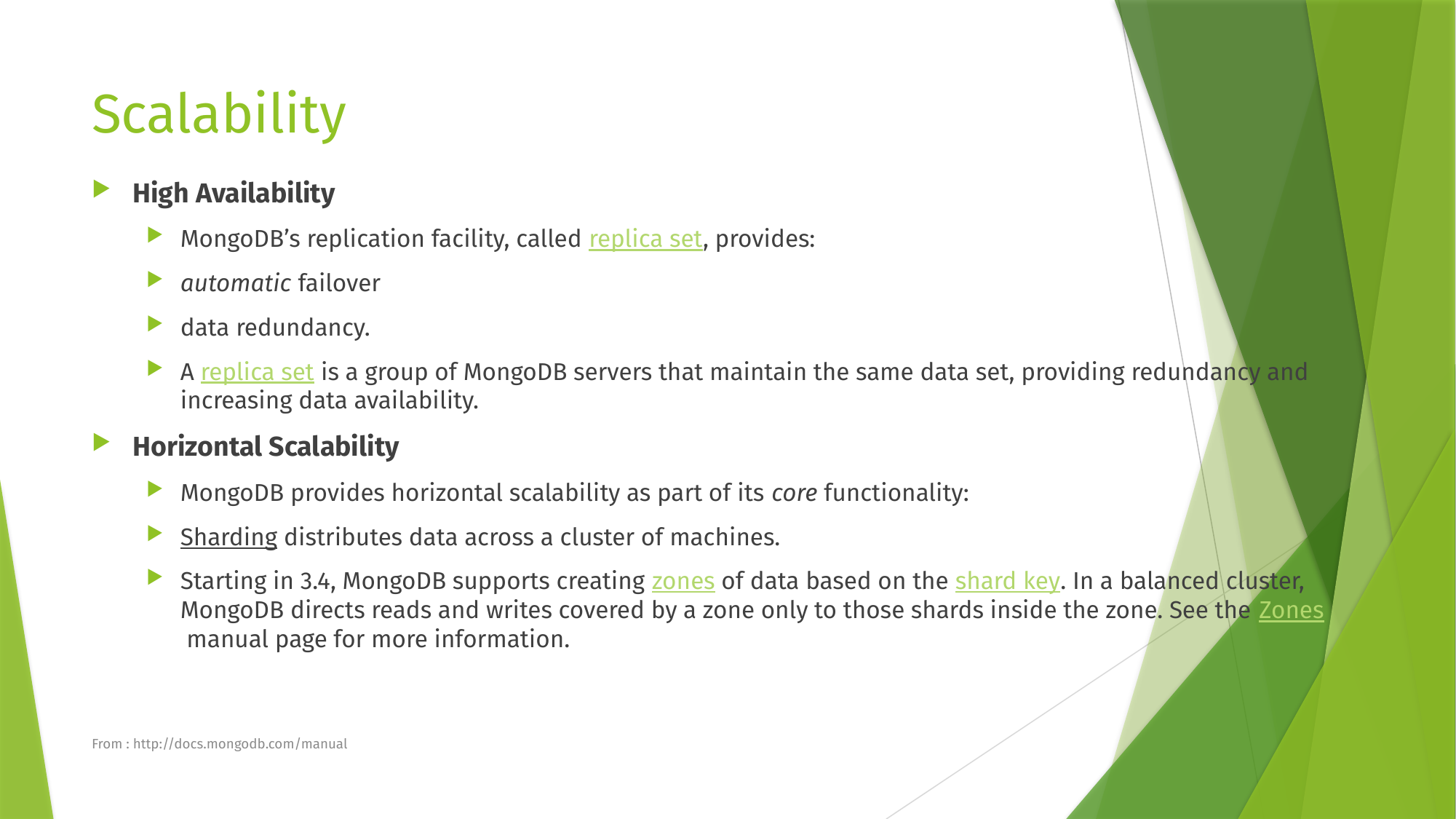

# Scalability
High Availability
MongoDB’s replication facility, called replica set, provides:
automatic failover
data redundancy.
A replica set is a group of MongoDB servers that maintain the same data set, providing redundancy and increasing data availability.
Horizontal Scalability
MongoDB provides horizontal scalability as part of its core functionality:
Sharding distributes data across a cluster of machines.
Starting in 3.4, MongoDB supports creating zones of data based on the shard key. In a balanced cluster, MongoDB directs reads and writes covered by a zone only to those shards inside the zone. See the Zones manual page for more information.

From : http://docs.mongodb.com/manual